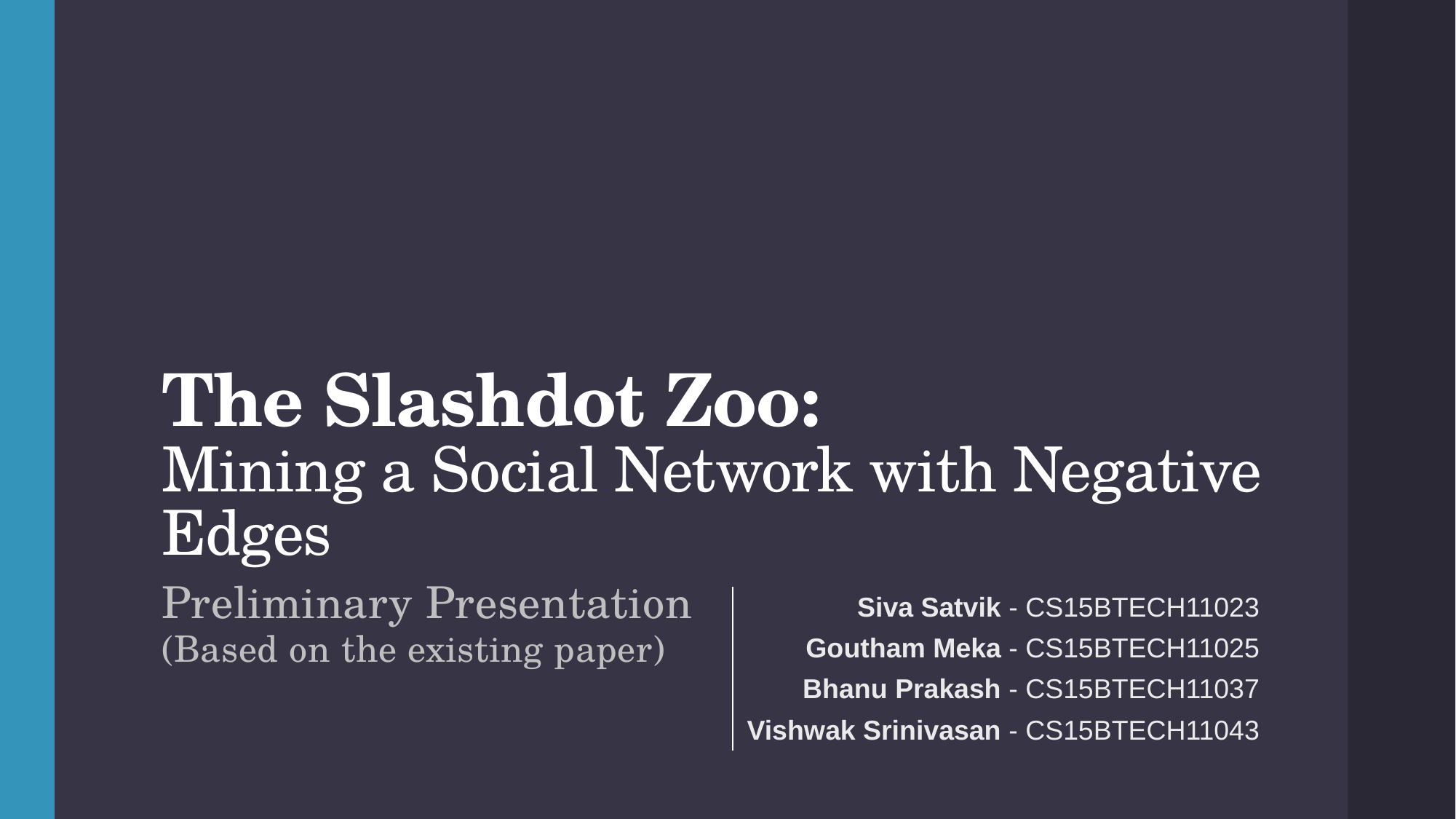

# The Slashdot Zoo: Mining a Social Network with Negative Edges
Preliminary Presentation (Based on the existing paper)
| Siva Satvik | - CS15BTECH11023 |
| --- | --- |
| Goutham Meka | - CS15BTECH11025 |
| Bhanu Prakash | - CS15BTECH11037 |
| Vishwak Srinivasan | - CS15BTECH11043 |